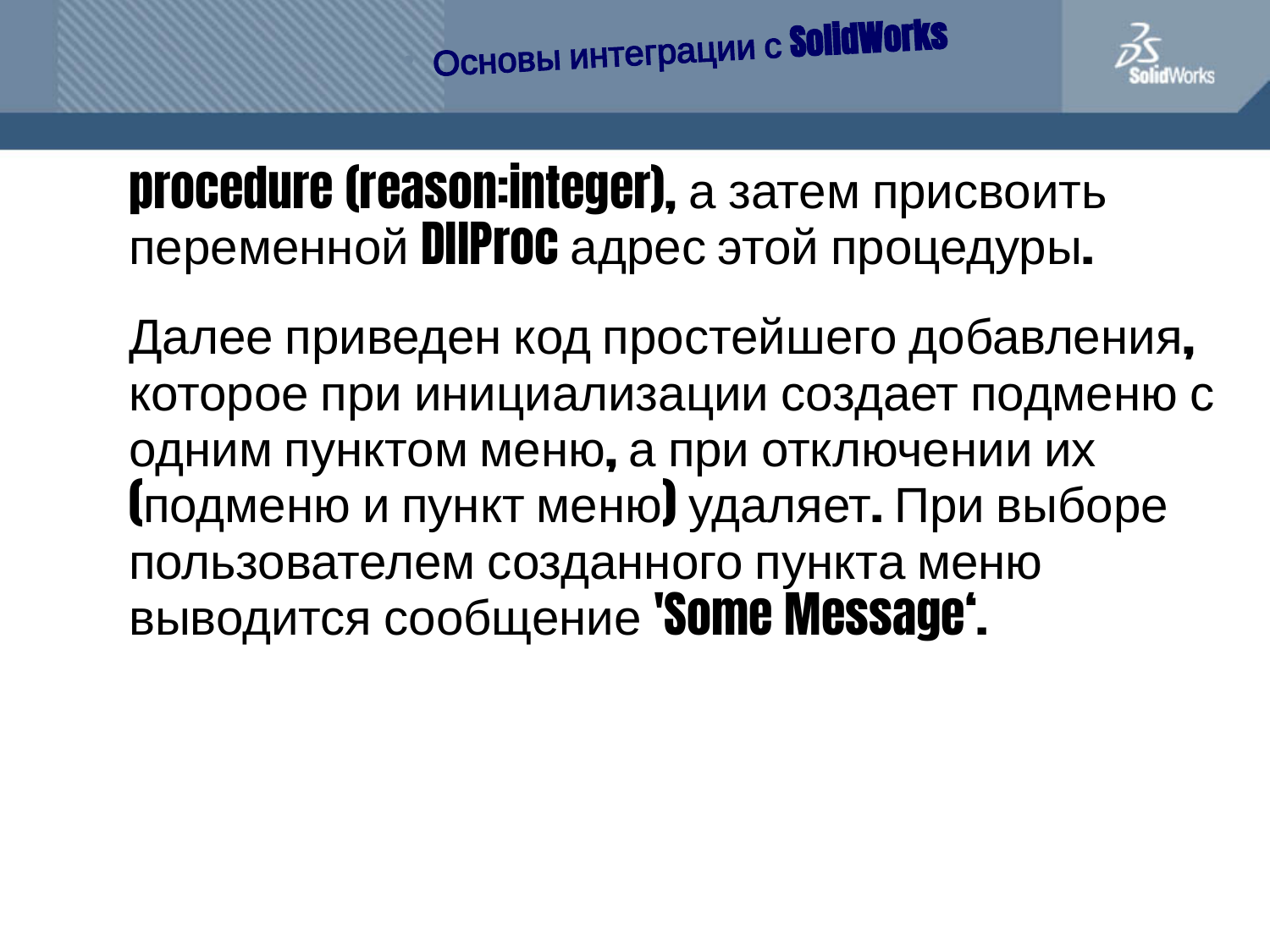

#
Основы интеграции с SolidWorks

	procedure (reason:integer), а затем присвоить переменной DllProc адрес этой процедуры.

	Далее приведен код простейшего добавления, которое при инициализации создает подменю с одним пунктом меню, а при отключении их (подменю и пункт меню) удаляет. При выборе пользователем созданного пункта меню выводится сообщение 'Some Message‘.